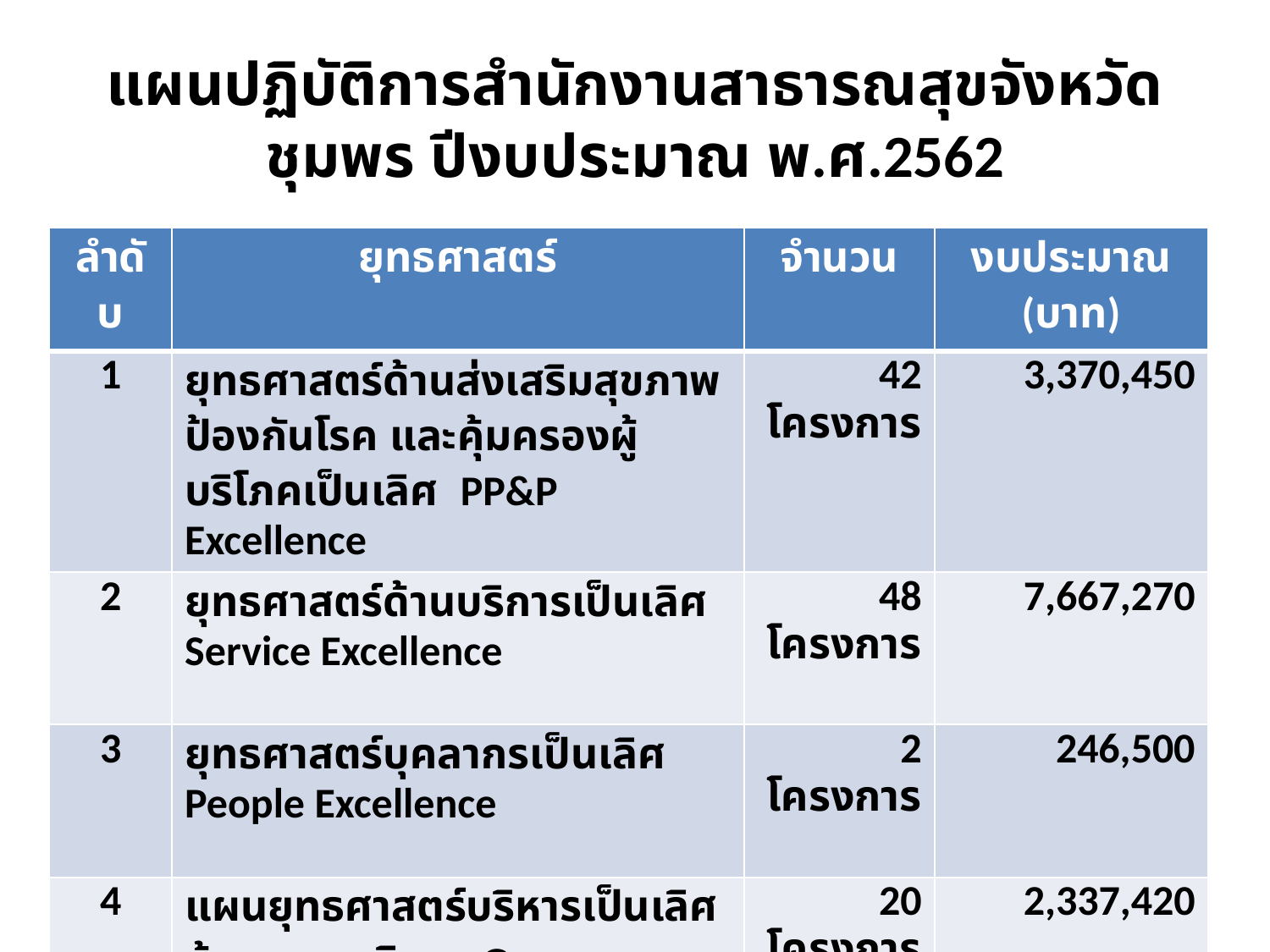

# แผนปฏิบัติการสำนักงานสาธารณสุขจังหวัดชุมพร ปีงบประมาณ พ.ศ.2562
| ลำดับ | ยุทธศาสตร์ | จำนวน | งบประมาณ (บาท) |
| --- | --- | --- | --- |
| 1 | ยุทธศาสตร์ด้านส่งเสริมสุขภาพ ป้องกันโรค และคุ้มครองผู้บริโภคเป็นเลิศ PP&P Excellence | 42 โครงการ | 3,370,450 |
| 2 | ยุทธศาสตร์ด้านบริการเป็นเลิศ Service Excellence | 48 โครงการ | 7,667,270 |
| 3 | ยุทธศาสตร์บุคลากรเป็นเลิศ People Excellence | 2 โครงการ | 246,500 |
| 4 | แผนยุทธศาสตร์บริหารเป็นเลิศด้วยธรรมาภิบาล Governance Excellence | 20 โครงการ | 2,337,420 |
| รวม |  | 106 โครงการ | 13,621,640 |